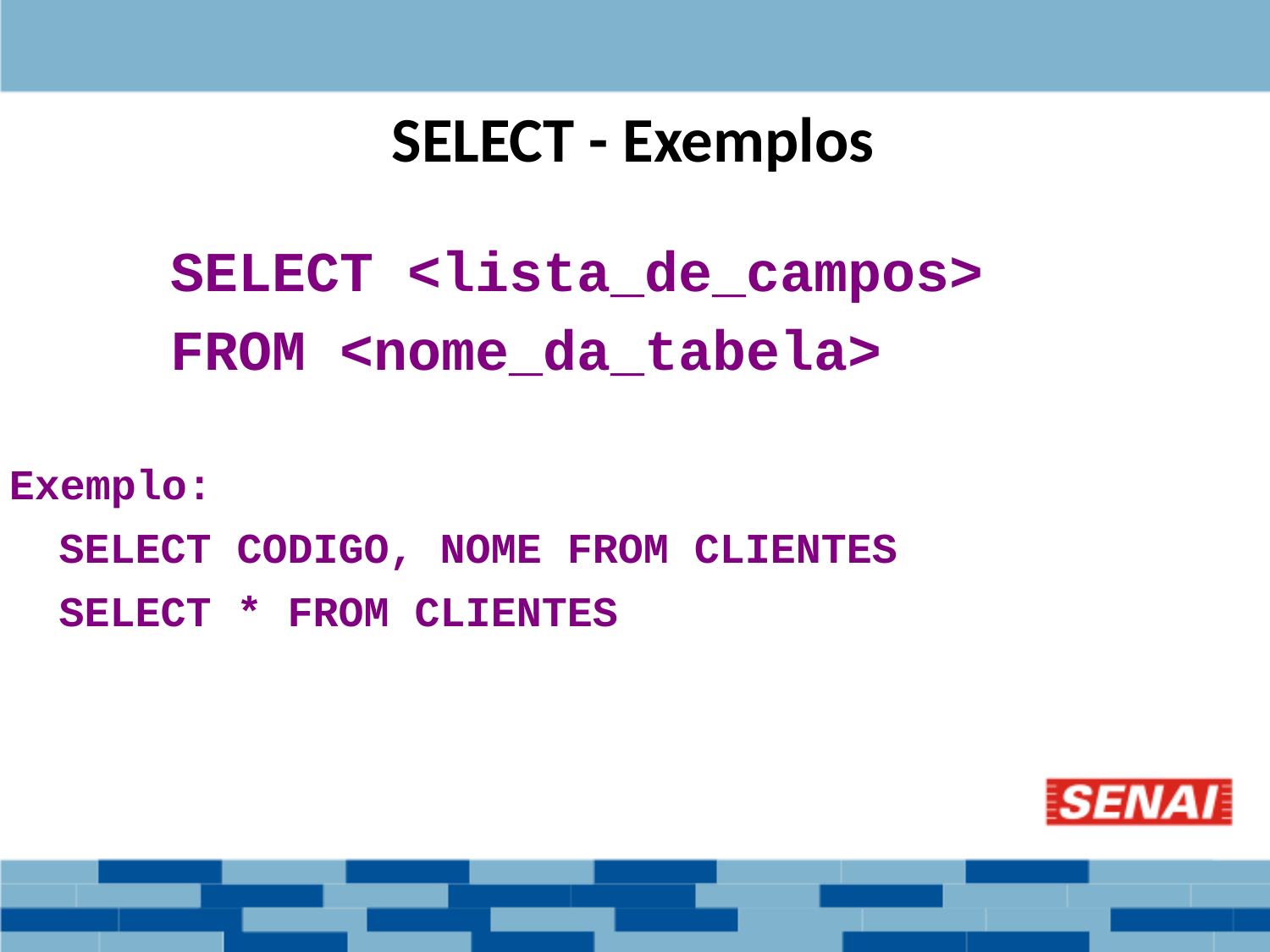

SELECT - Exemplos
SELECT <lista_de_campos>
FROM <nome_da_tabela>

Exemplo:
SELECT CODIGO, NOME FROM CLIENTES
SELECT * FROM CLIENTES